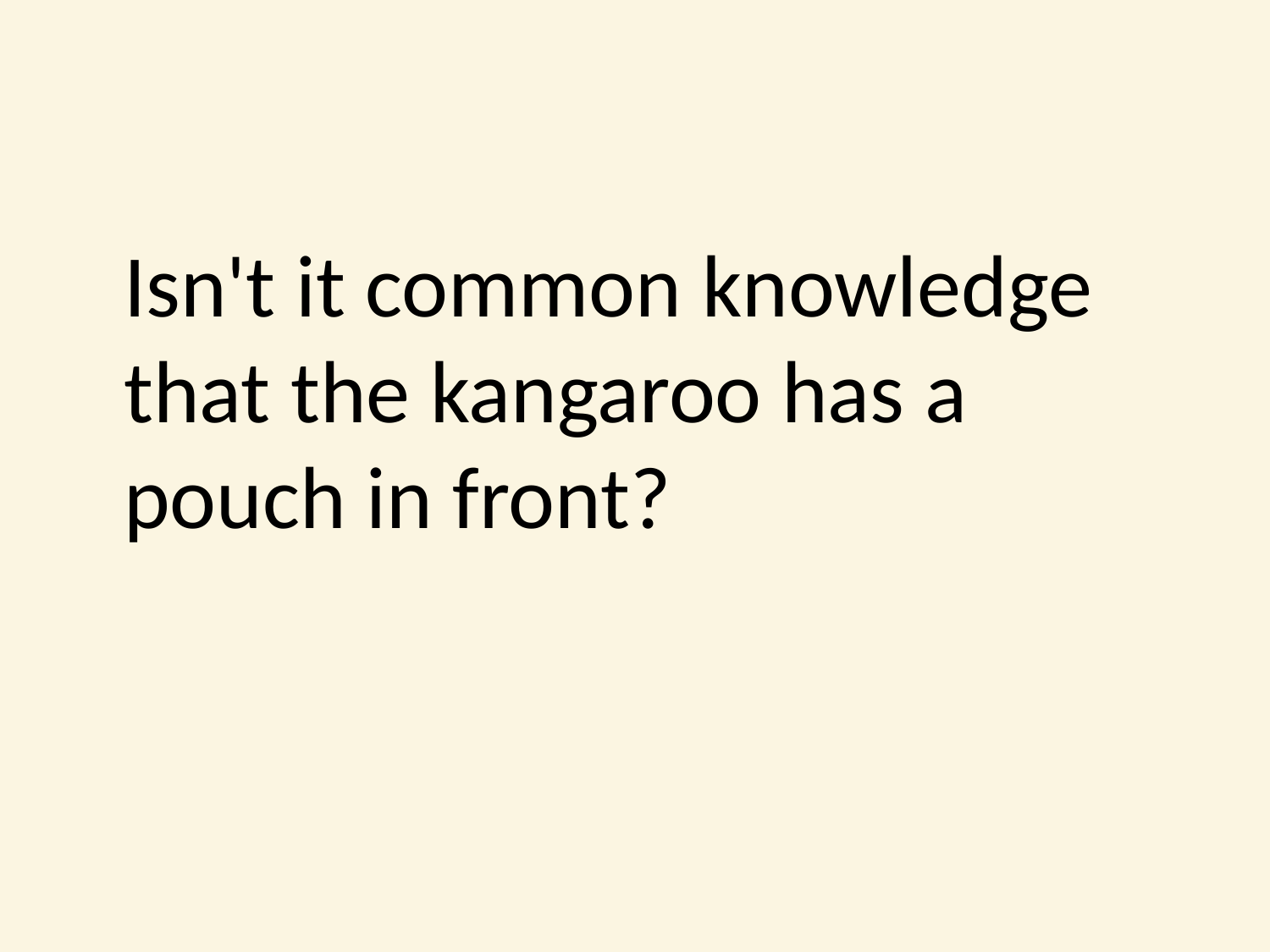

#
	Isn't it common knowledge that the kangaroo has a pouch in front?